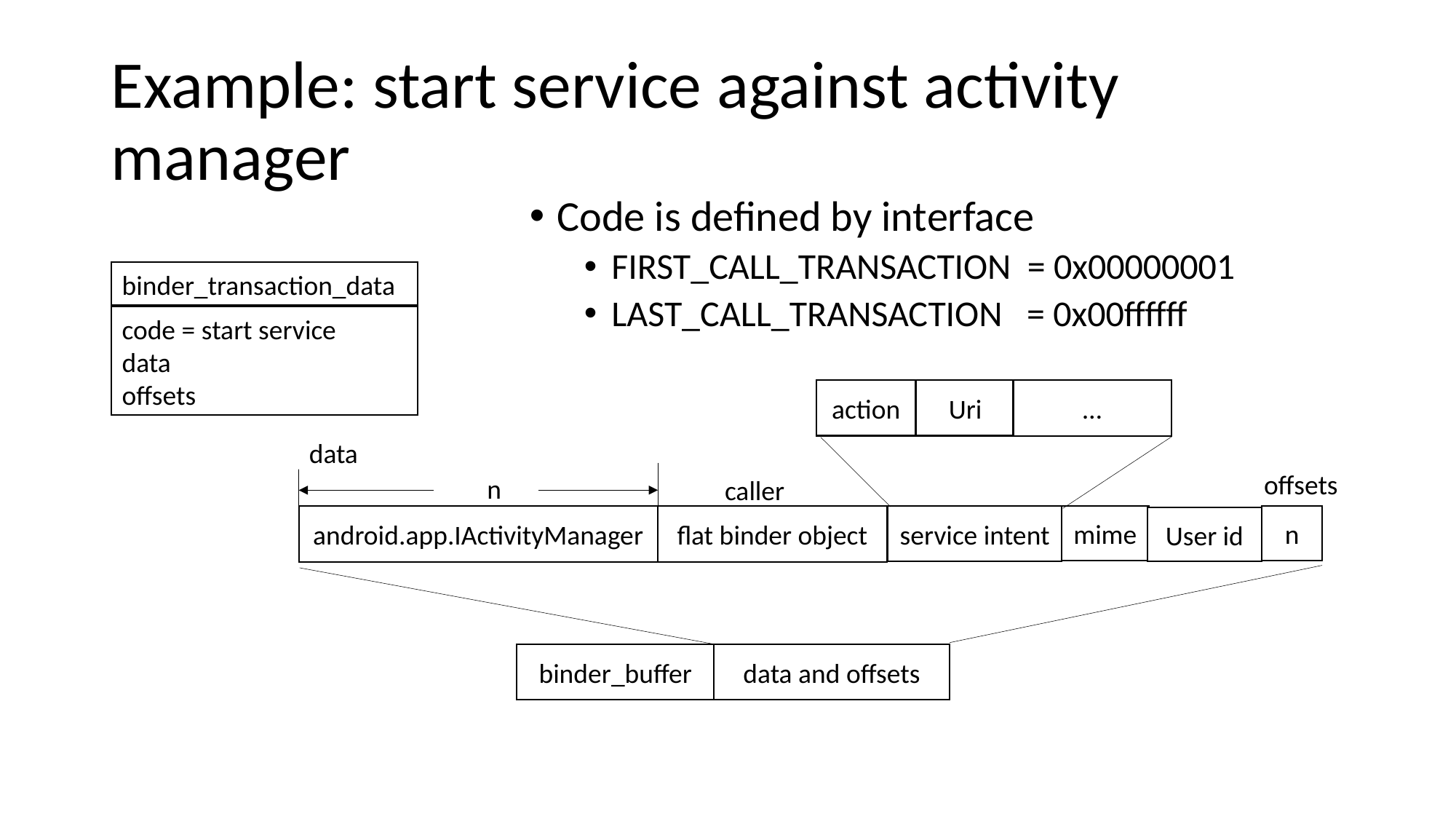

# Example: start service against activity manager
Code is defined by interface
FIRST_CALL_TRANSACTION  = 0x00000001
LAST_CALL_TRANSACTION   = 0x00ffffff
binder_transaction_data

code = start service
data
offsets

…
action
Uri
data
offsets
n
caller
android.app.IActivityManager
flat binder object
service intent
mime
n
User id
binder_buffer
data and offsets